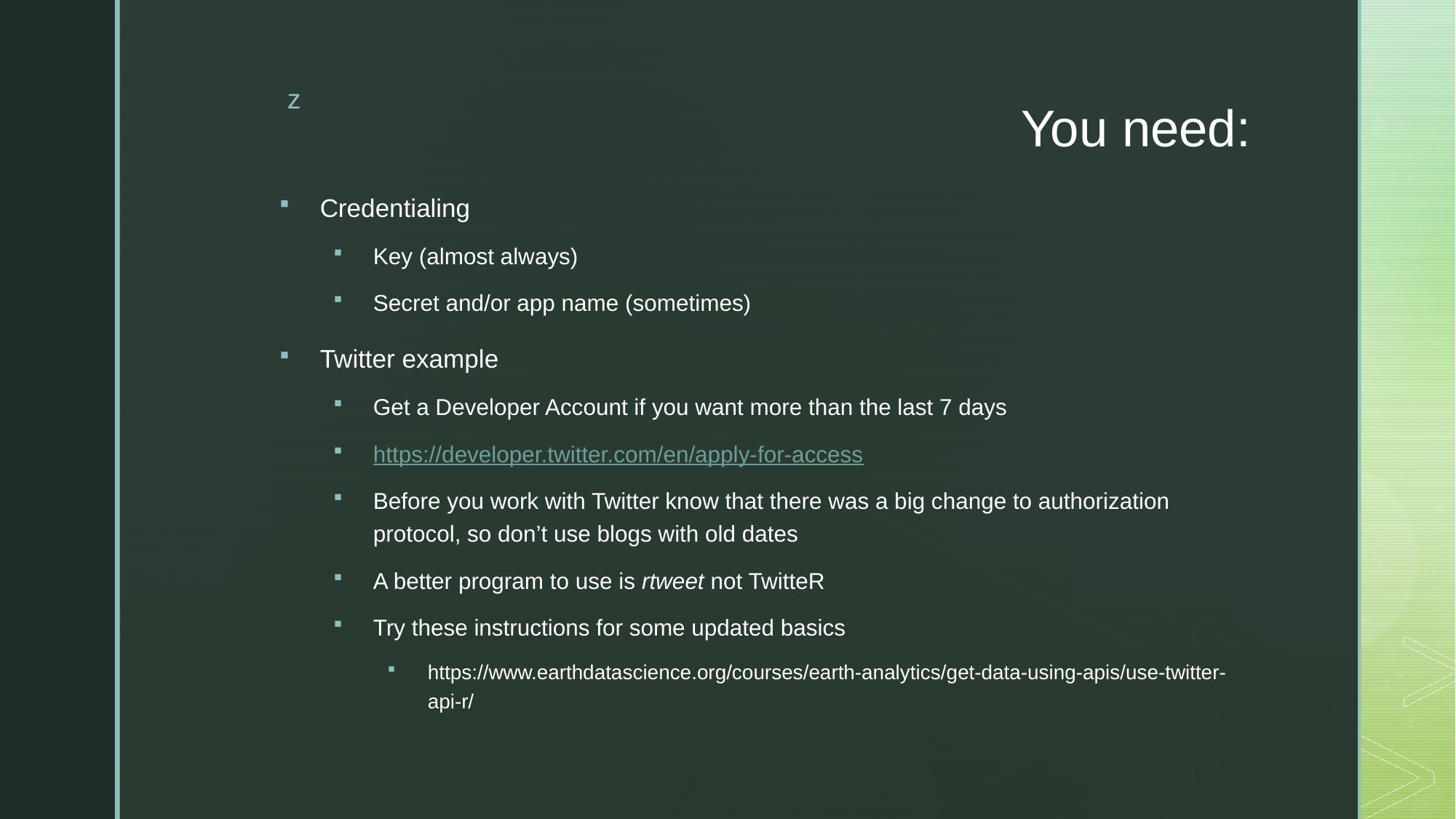

# You need:
Credentialing
Key (almost always)
Secret and/or app name (sometimes)
Twitter example
Get a Developer Account if you want more than the last 7 days
https://developer.twitter.com/en/apply-for-access
Before you work with Twitter know that there was a big change to authorization protocol, so don’t use blogs with old dates
A better program to use is rtweet not TwitteR
Try these instructions for some updated basics
https://www.earthdatascience.org/courses/earth-analytics/get-data-using-apis/use-twitter-api-r/